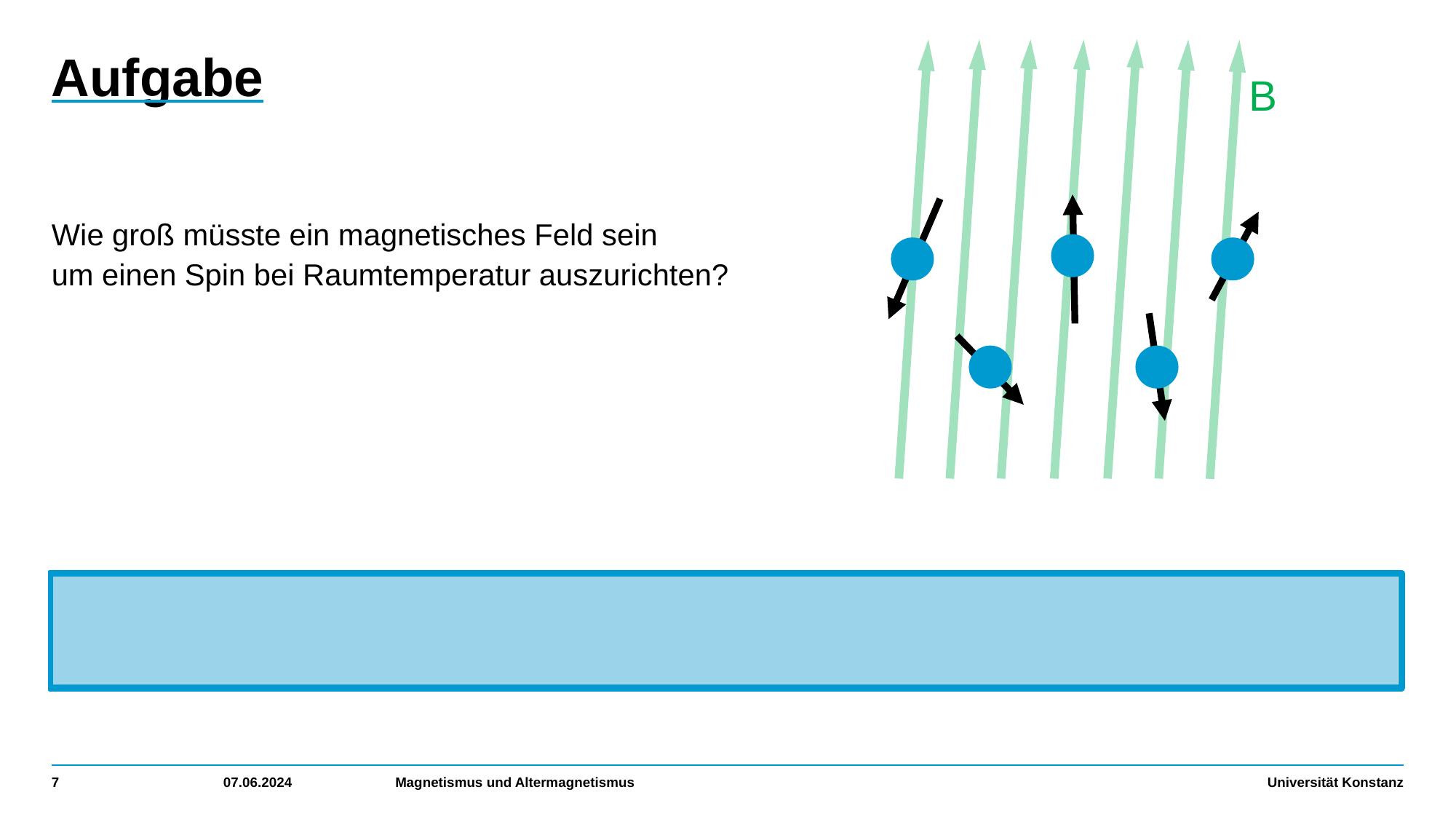

# Aufgabe
B
Wie groß müsste ein magnetisches Feld sein
um einen Spin bei Raumtemperatur auszurichten?

7
07.06.2024
Magnetismus und Altermagnetismus